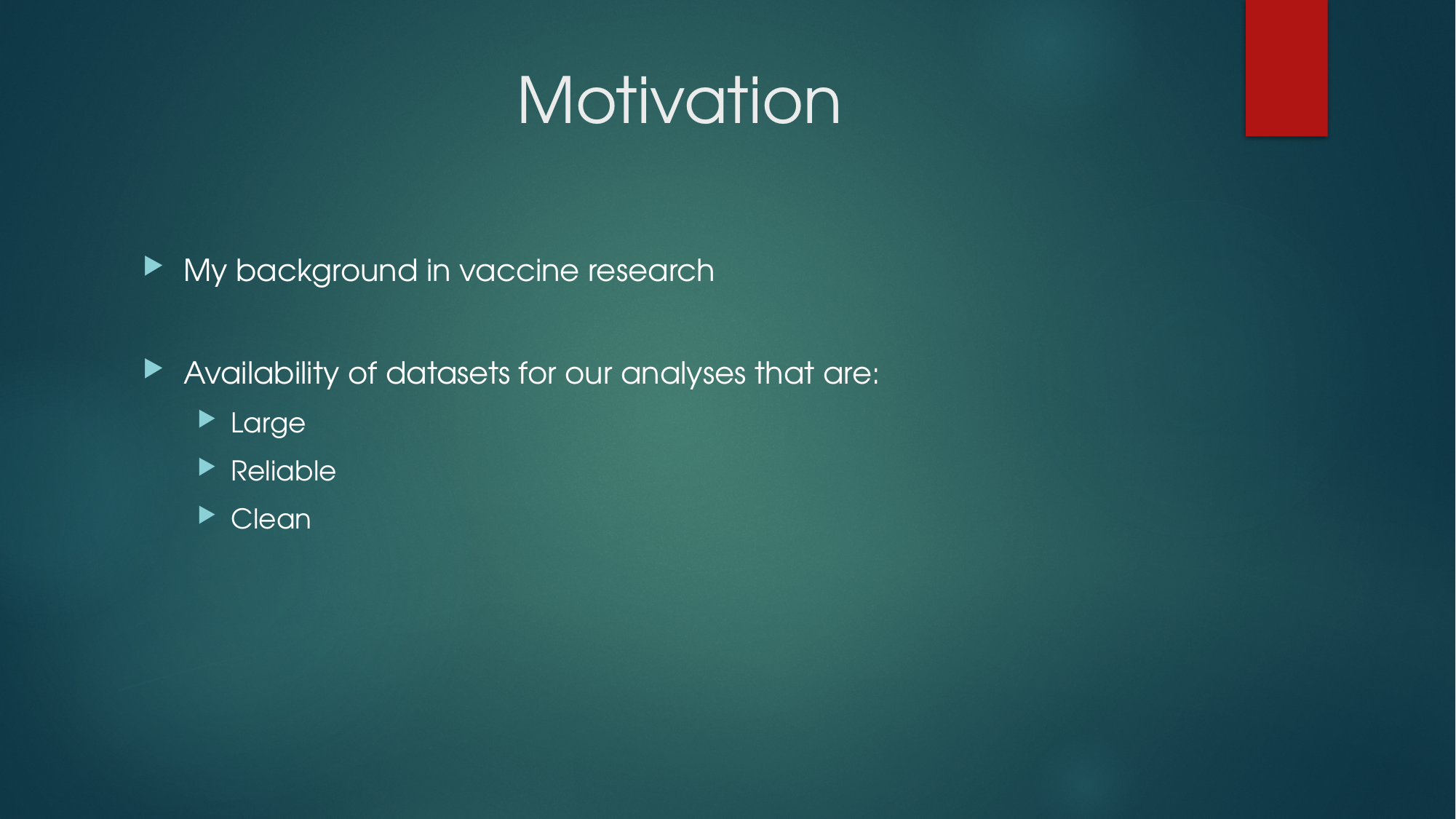

Motivation
My background in vaccine research

Availability of datasets for our analyses that are:
Large
Reliable
Clean